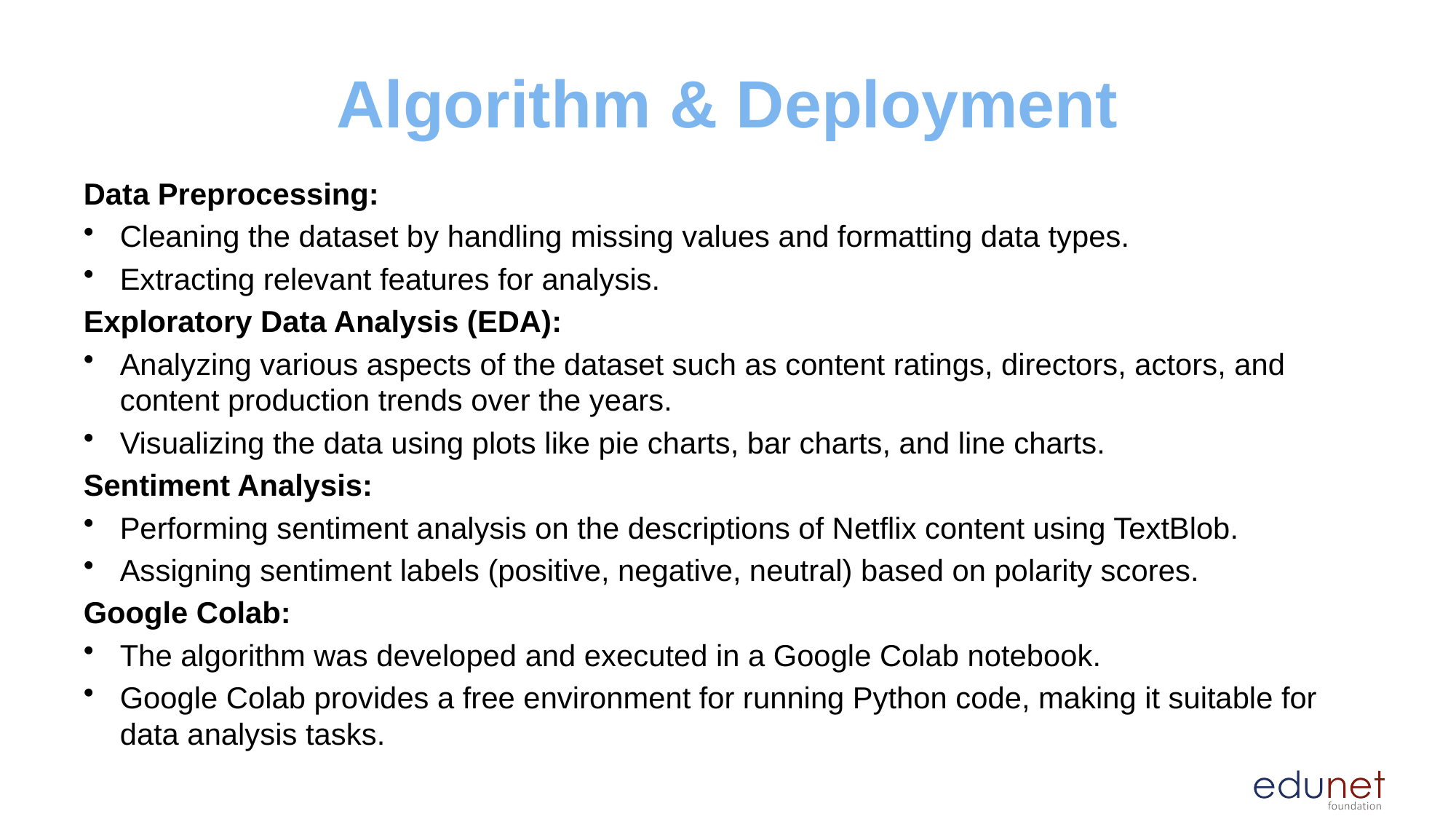

# Algorithm & Deployment
Data Preprocessing:
Cleaning the dataset by handling missing values and formatting data types.
Extracting relevant features for analysis.
Exploratory Data Analysis (EDA):
Analyzing various aspects of the dataset such as content ratings, directors, actors, and content production trends over the years.
Visualizing the data using plots like pie charts, bar charts, and line charts.
Sentiment Analysis:
Performing sentiment analysis on the descriptions of Netflix content using TextBlob.
Assigning sentiment labels (positive, negative, neutral) based on polarity scores.
Google Colab:
The algorithm was developed and executed in a Google Colab notebook.
Google Colab provides a free environment for running Python code, making it suitable for data analysis tasks.